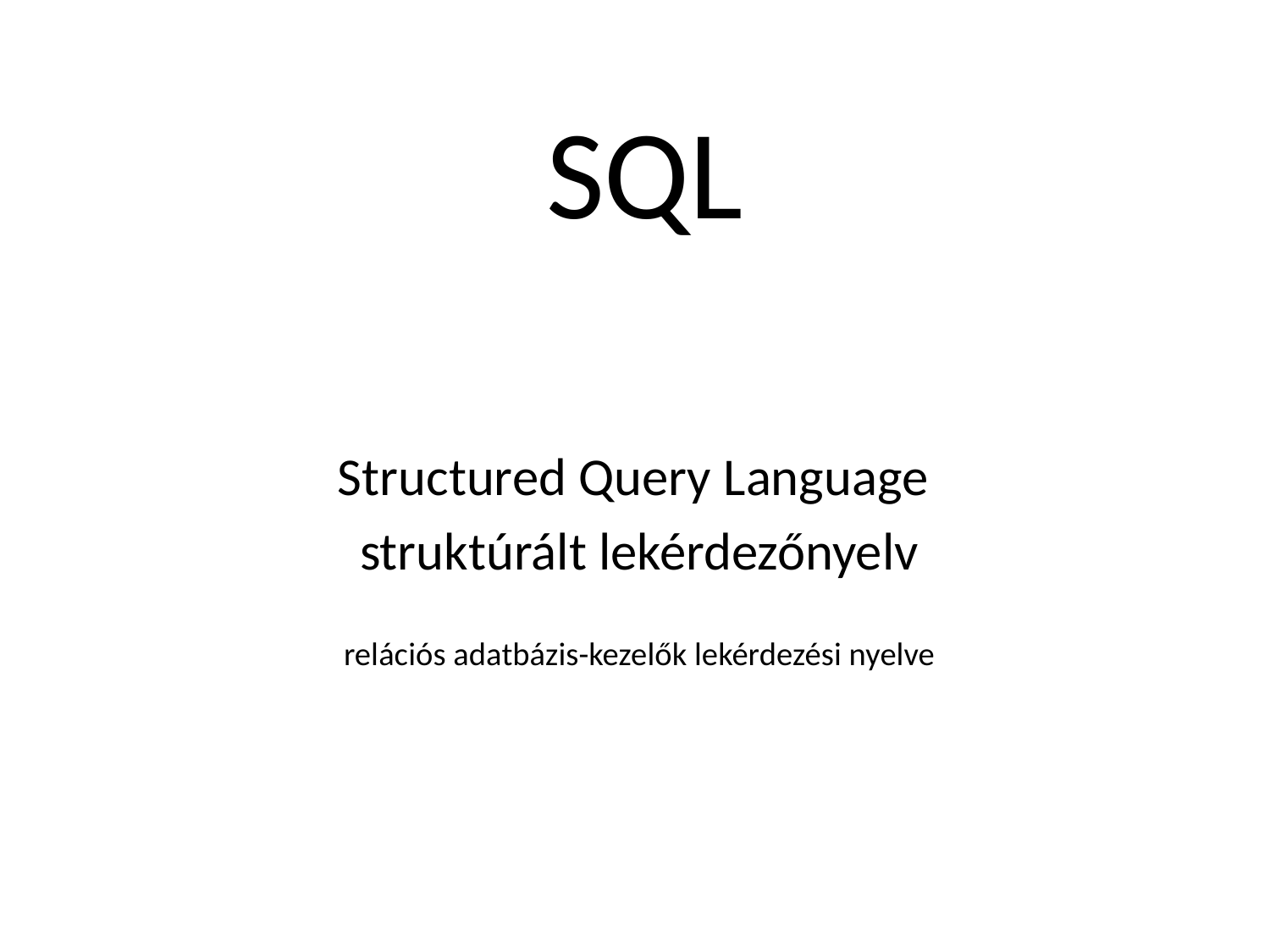

# SQL
Structured Query Language
struktúrált lekérdezőnyelv

relációs adatbázis-kezelők lekérdezési nyelve